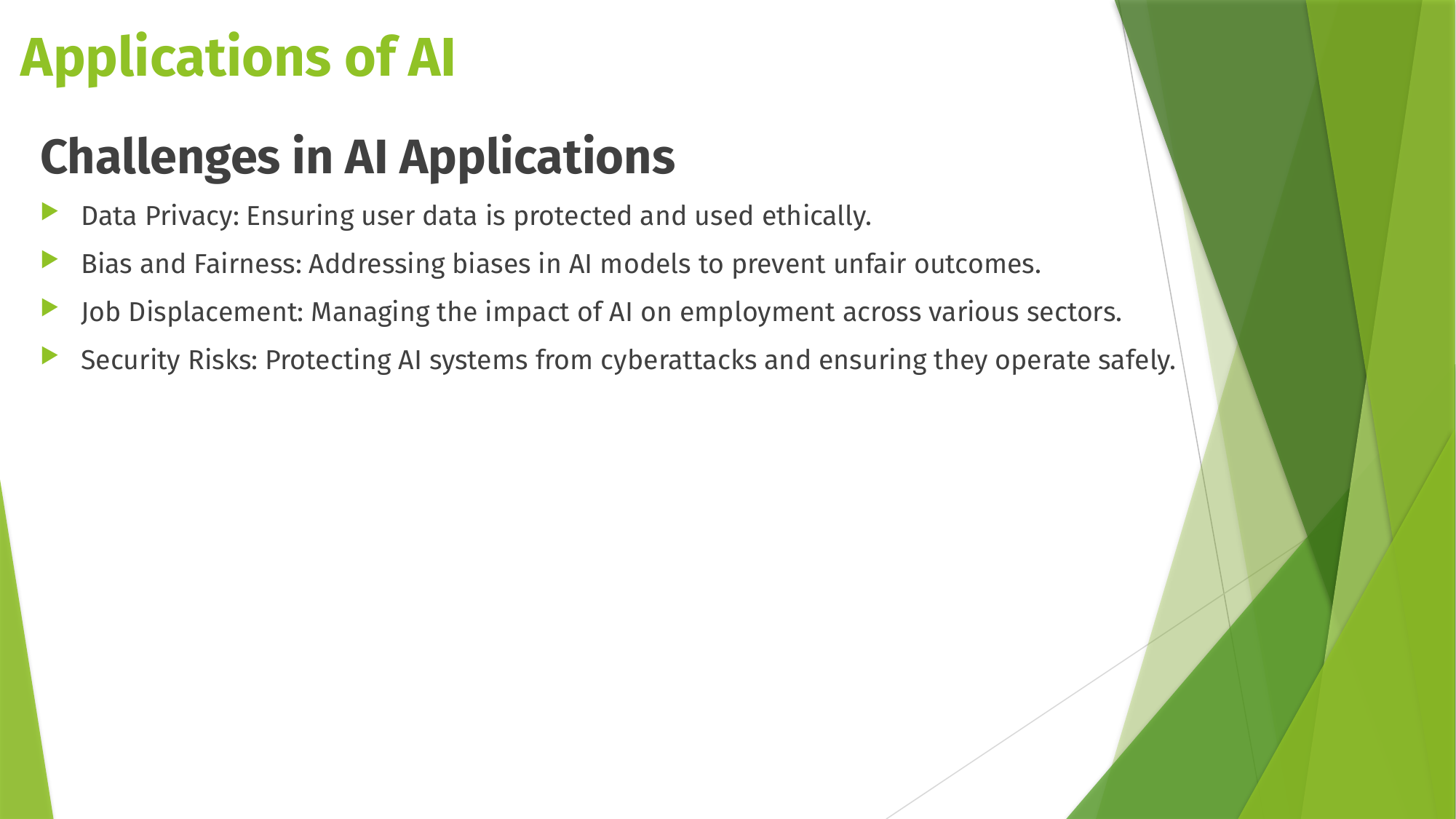

# Applications of AI
Challenges in AI Applications
Data Privacy: Ensuring user data is protected and used ethically.
Bias and Fairness: Addressing biases in AI models to prevent unfair outcomes.
Job Displacement: Managing the impact of AI on employment across various sectors.
Security Risks: Protecting AI systems from cyberattacks and ensuring they operate safely.